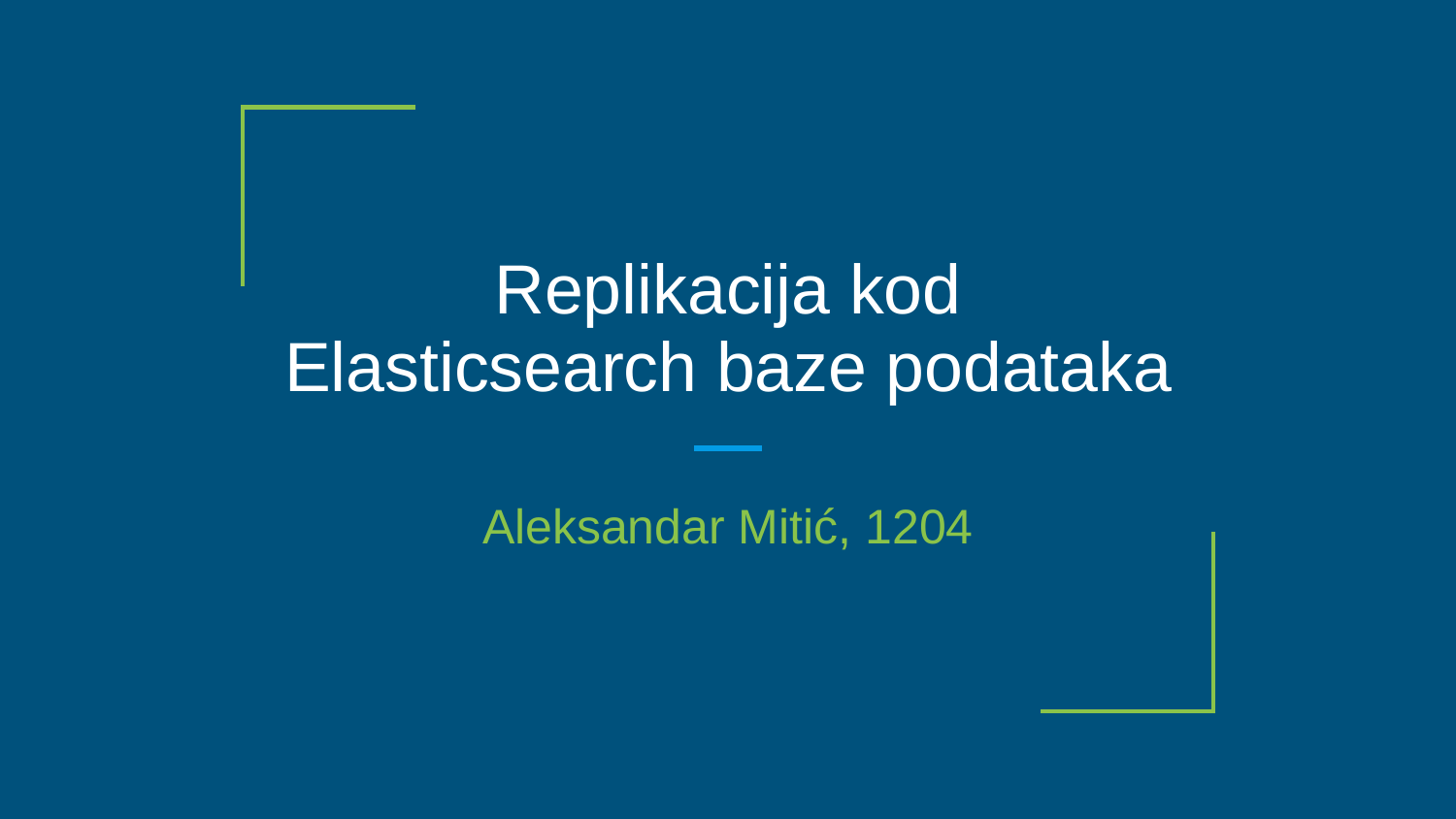

# Replikacija kod Elasticsearch baze podataka
Aleksandar Mitić, 1204